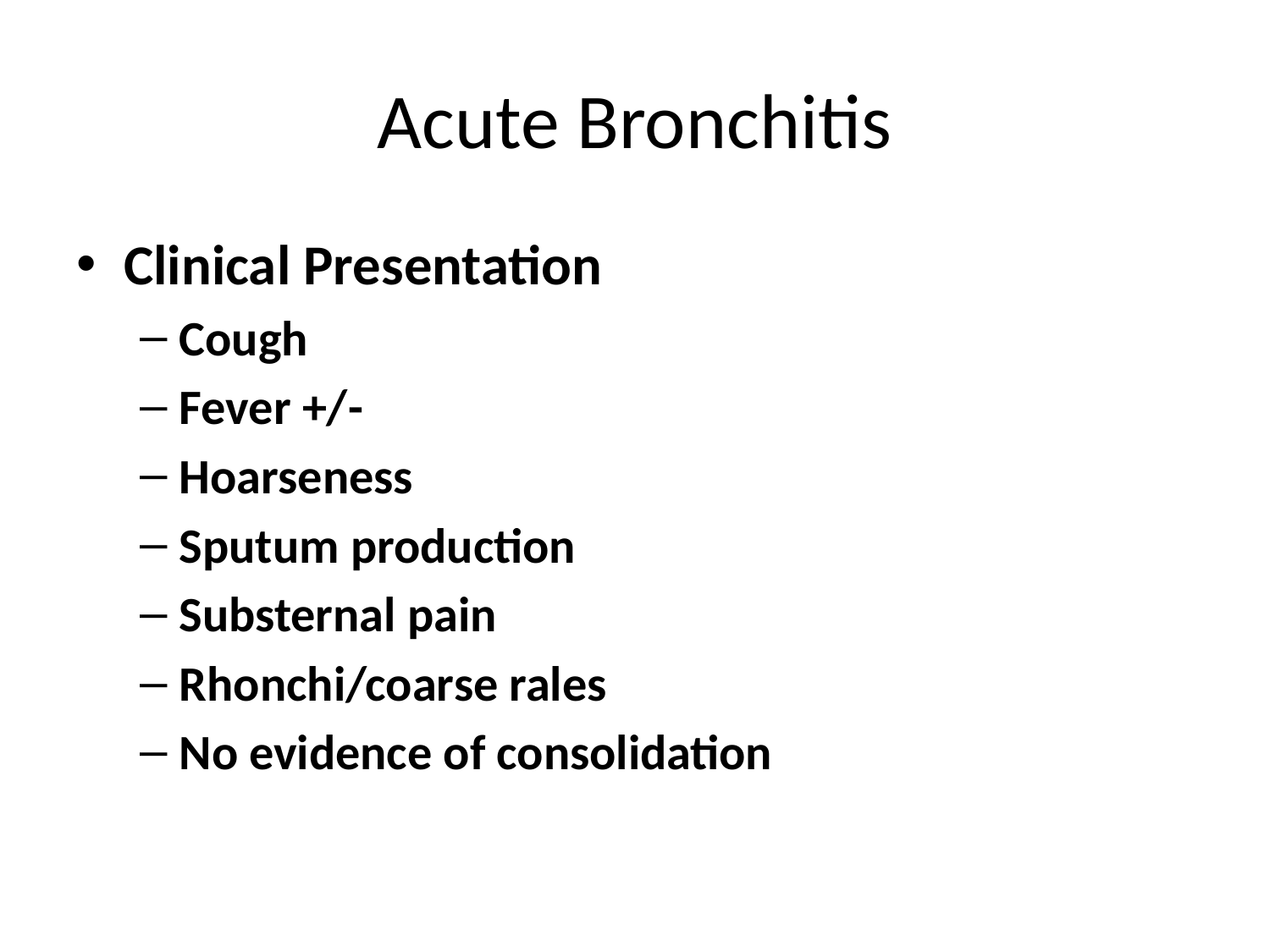

# Acute Bronchitis
Clinical Presentation
Cough
Fever +/-
Hoarseness
Sputum production
Substernal pain
Rhonchi/coarse rales
No evidence of consolidation